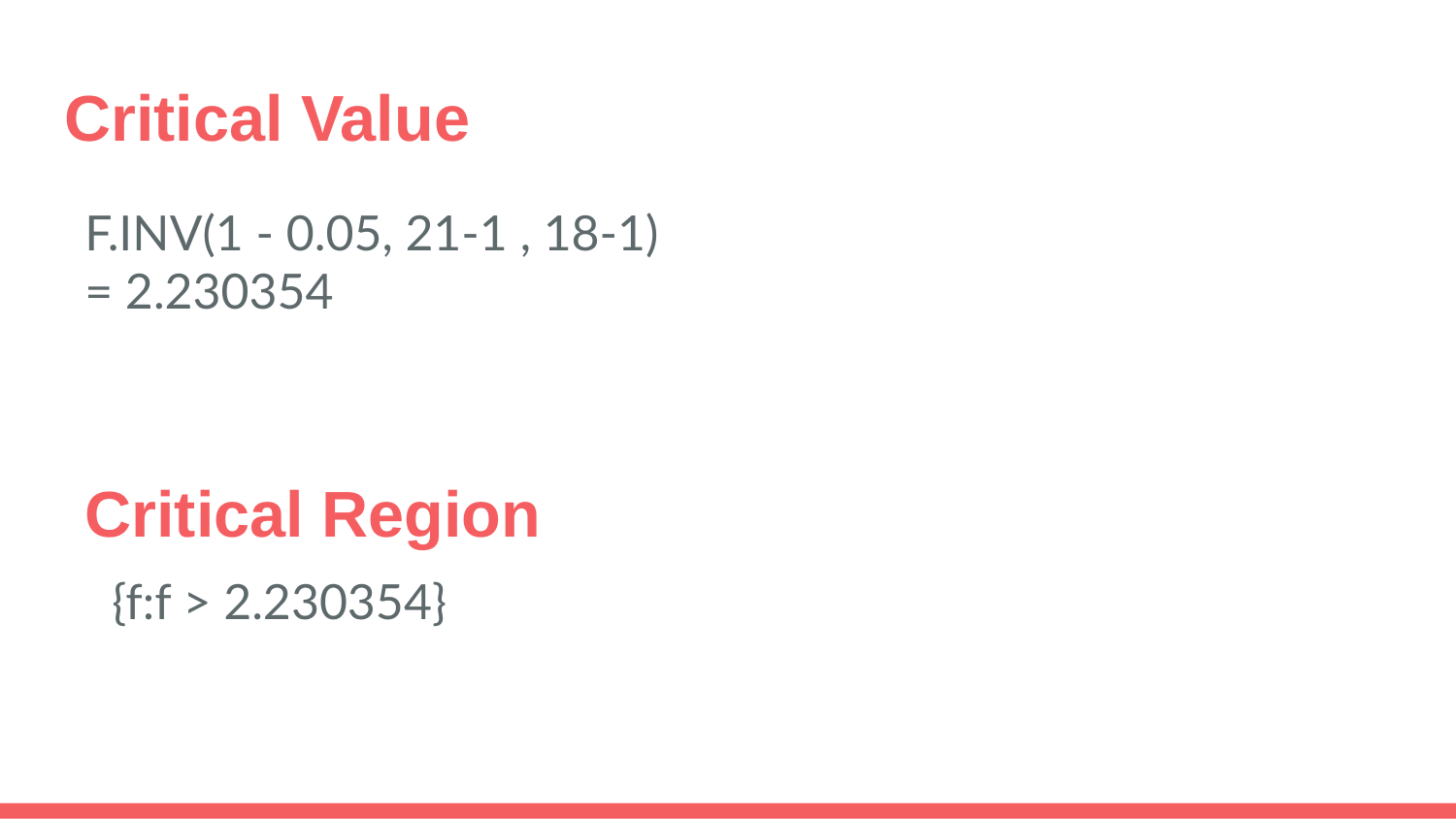

# Critical Value
F.INV(1 - 0.05, 21-1 , 18-1)
= 2.230354
Critical Region
{f:f > 2.230354}